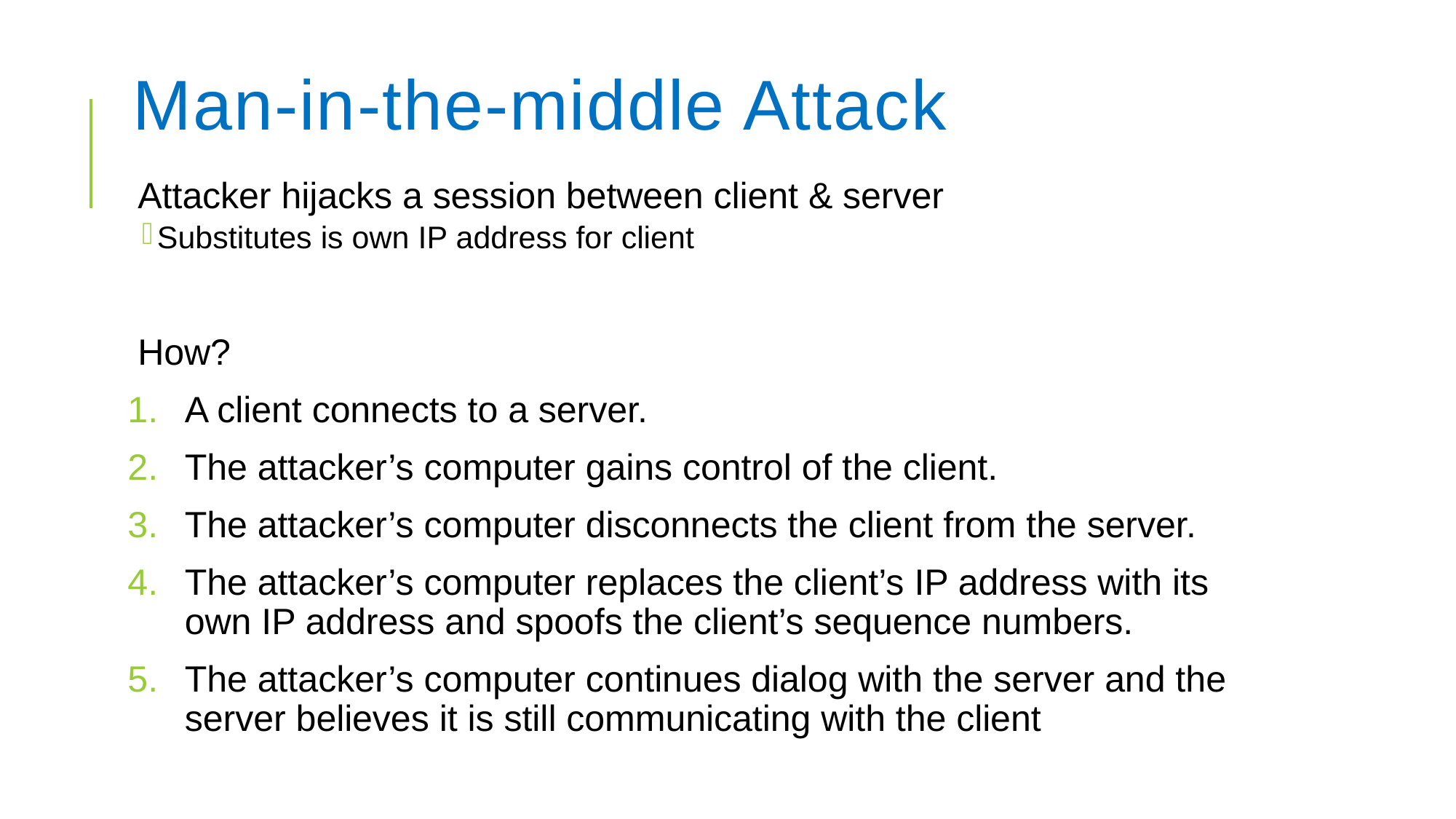

# Man-in-the-middle Attack
Attacker hijacks a session between client & server
Substitutes is own IP address for client

How?
A client connects to a server.
The attacker’s computer gains control of the client.
The attacker’s computer disconnects the client from the server.
The attacker’s computer replaces the client’s IP address with its own IP address and spoofs the client’s sequence numbers.
The attacker’s computer continues dialog with the server and the server believes it is still communicating with the client